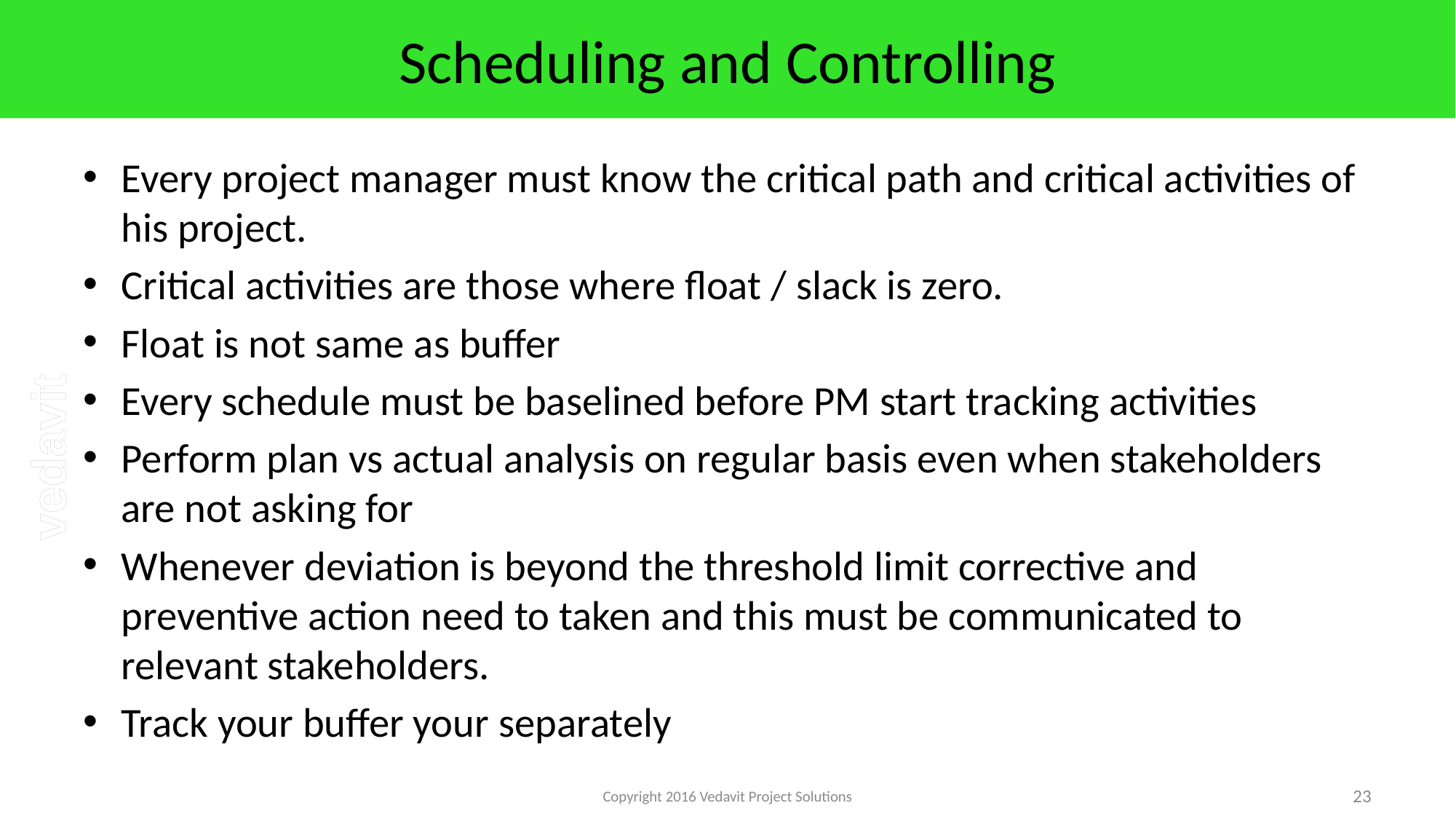

# Scheduling and Controlling
Every project manager must know the critical path and critical activities of his project.
Critical activities are those where float / slack is zero.
Float is not same as buffer
Every schedule must be baselined before PM start tracking activities
Perform plan vs actual analysis on regular basis even when stakeholders are not asking for
Whenever deviation is beyond the threshold limit corrective and preventive action need to taken and this must be communicated to relevant stakeholders.
Track your buffer your separately
Copyright 2016 Vedavit Project Solutions
23